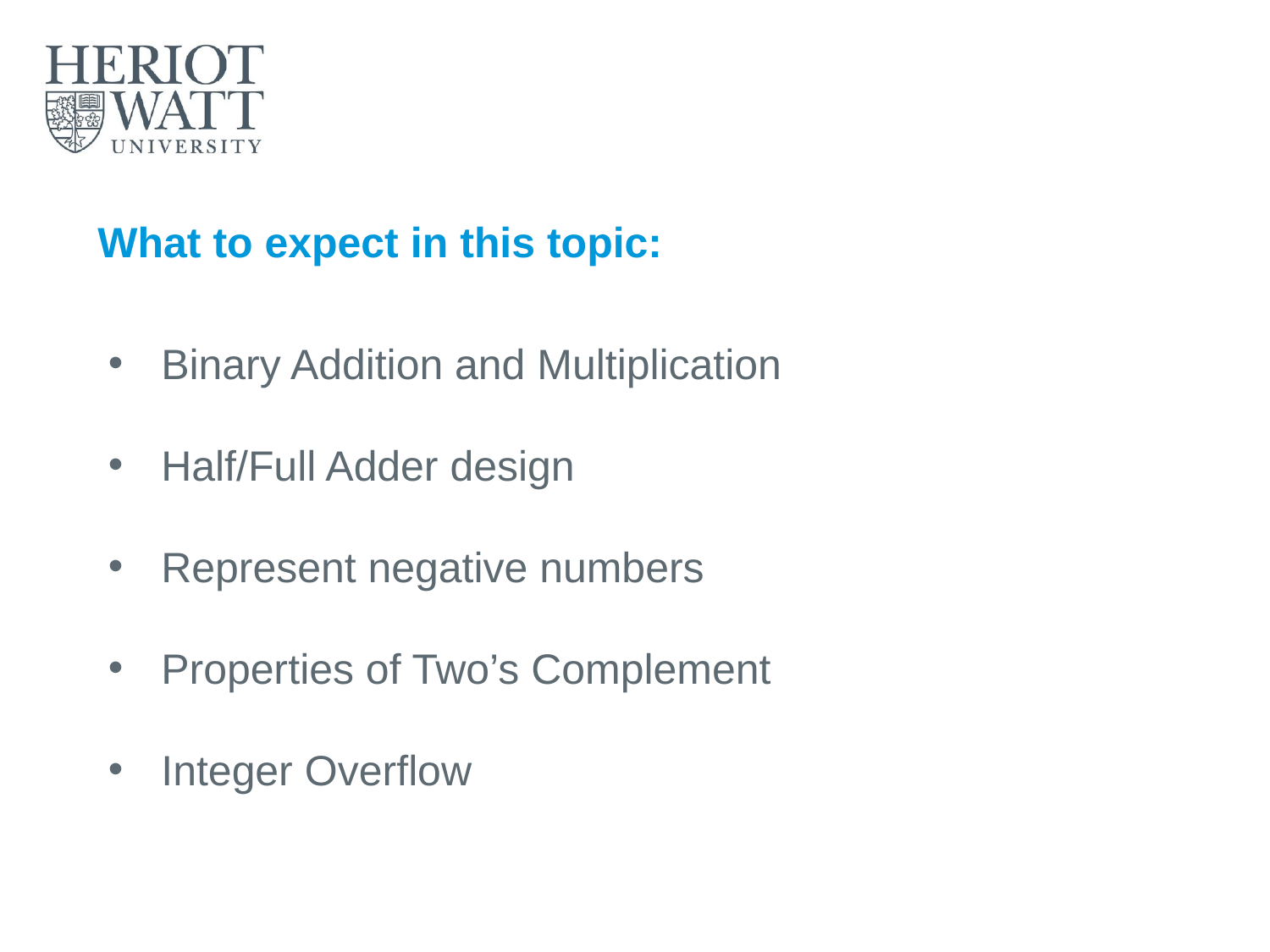

# What to expect in this topic:
Binary Addition and Multiplication

Half/Full Adder design

Represent negative numbers

Properties of Two’s Complement

Integer Overflow